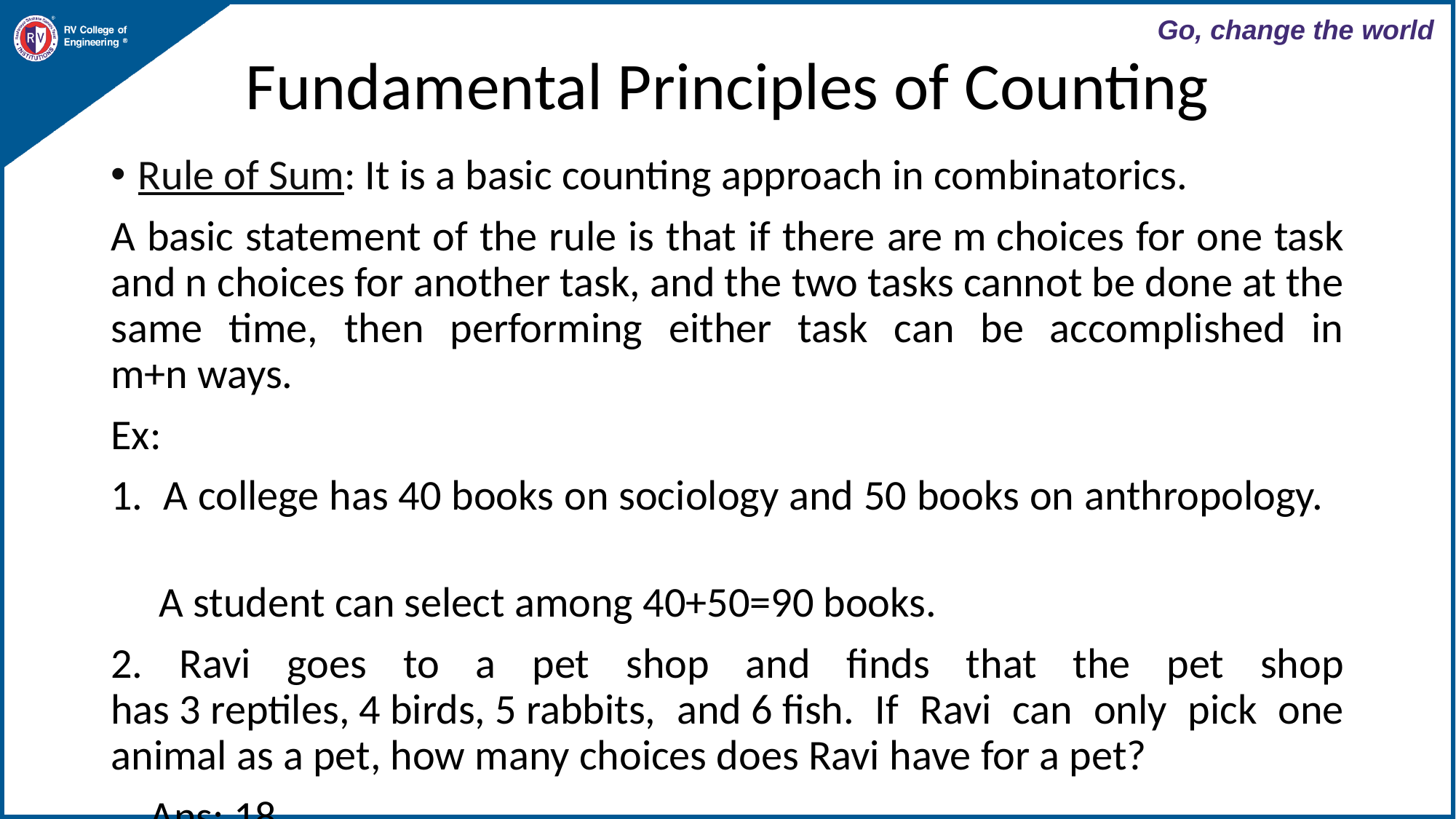

# Fundamental Principles of Counting
Rule of Sum: It is a basic counting approach in combinatorics.
A basic statement of the rule is that if there are m choices for one task and n choices for another task, and the two tasks cannot be done at the same time, then performing either task can be accomplished in m+n ways.
Ex:
1.  A college has 40 books on sociology and 50 books on anthropology.
     A student can select among 40+50=90 books.
2. Ravi goes to a pet shop and finds that the pet shop has 3 reptiles, 4 birds, 5 rabbits, and 6 fish. If Ravi can only pick one animal as a pet, how many choices does Ravi have for a pet?
    Ans: 18